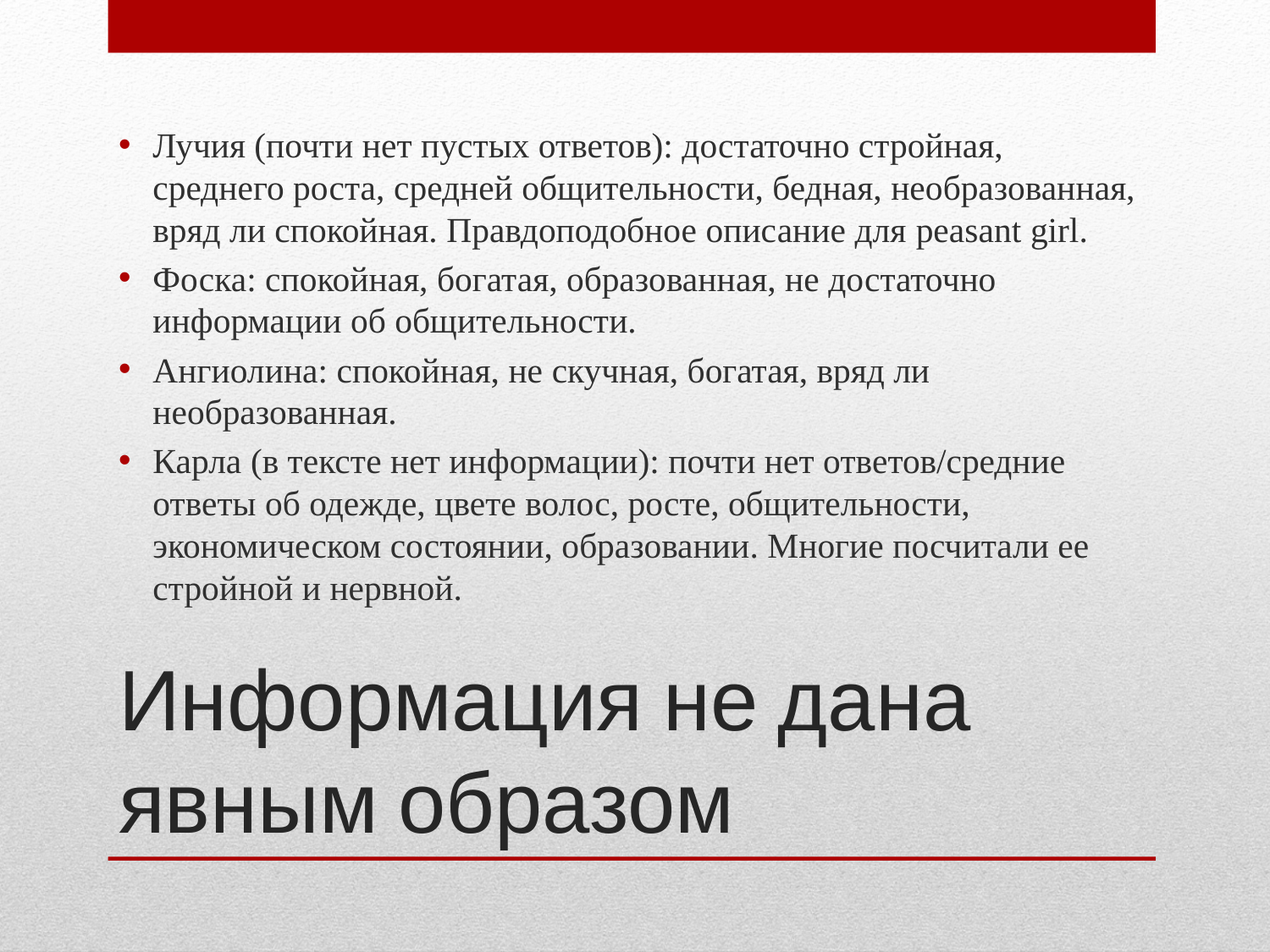

Лучия (почти нет пустых ответов): достаточно стройная, среднего роста, средней общительности, бедная, необразованная, вряд ли спокойная. Правдоподобное описание для peasant girl.
Фоска: спокойная, богатая, образованная, не достаточно информации об общительности.
Ангиолина: спокойная, не скучная, богатая, вряд ли необразованная.
Карла (в тексте нет информации): почти нет ответов/средние ответы об одежде, цвете волос, росте, общительности, экономическом состоянии, образовании. Многие посчитали ее стройной и нервной.
# Информация не дана явным образом